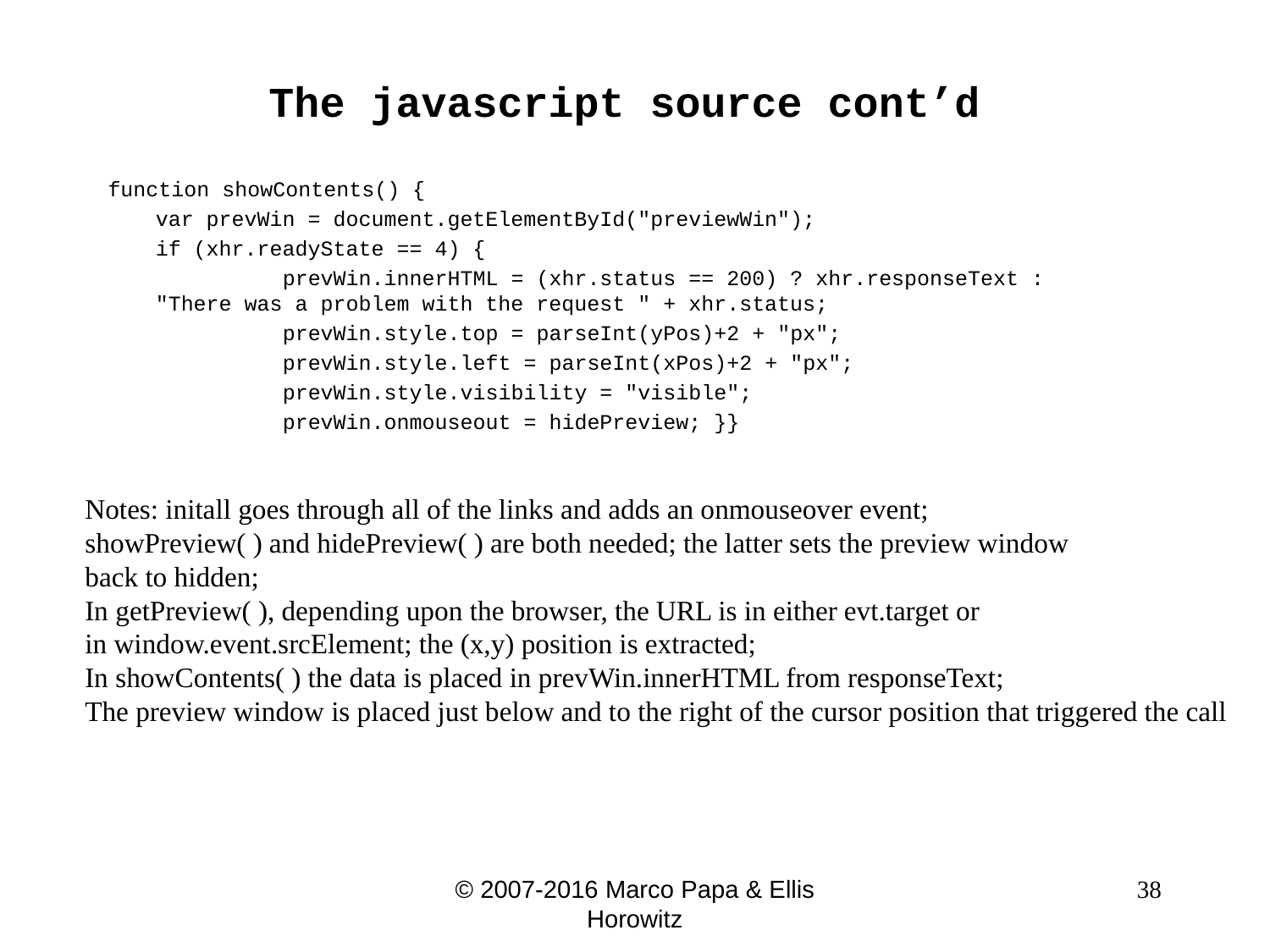

# The javascript source cont’d
function showContents() {
	var prevWin = document.getElementById("previewWin");
	if (xhr.readyState == 4) {
		prevWin.innerHTML = (xhr.status == 200) ? xhr.responseText : "There was a problem with the request " + xhr.status;
		prevWin.style.top = parseInt(yPos)+2 + "px";
		prevWin.style.left = parseInt(xPos)+2 + "px";
		prevWin.style.visibility = "visible";
		prevWin.onmouseout = hidePreview; }}

Notes: initall goes through all of the links and adds an onmouseover event;
showPreview( ) and hidePreview( ) are both needed; the latter sets the preview window
back to hidden;
In getPreview( ), depending upon the browser, the URL is in either evt.target or
in window.event.srcElement; the (x,y) position is extracted;
In showContents( ) the data is placed in prevWin.innerHTML from responseText;
The preview window is placed just below and to the right of the cursor position that triggered the call
© 2007-2016 Marco Papa & Ellis Horowitz
             38